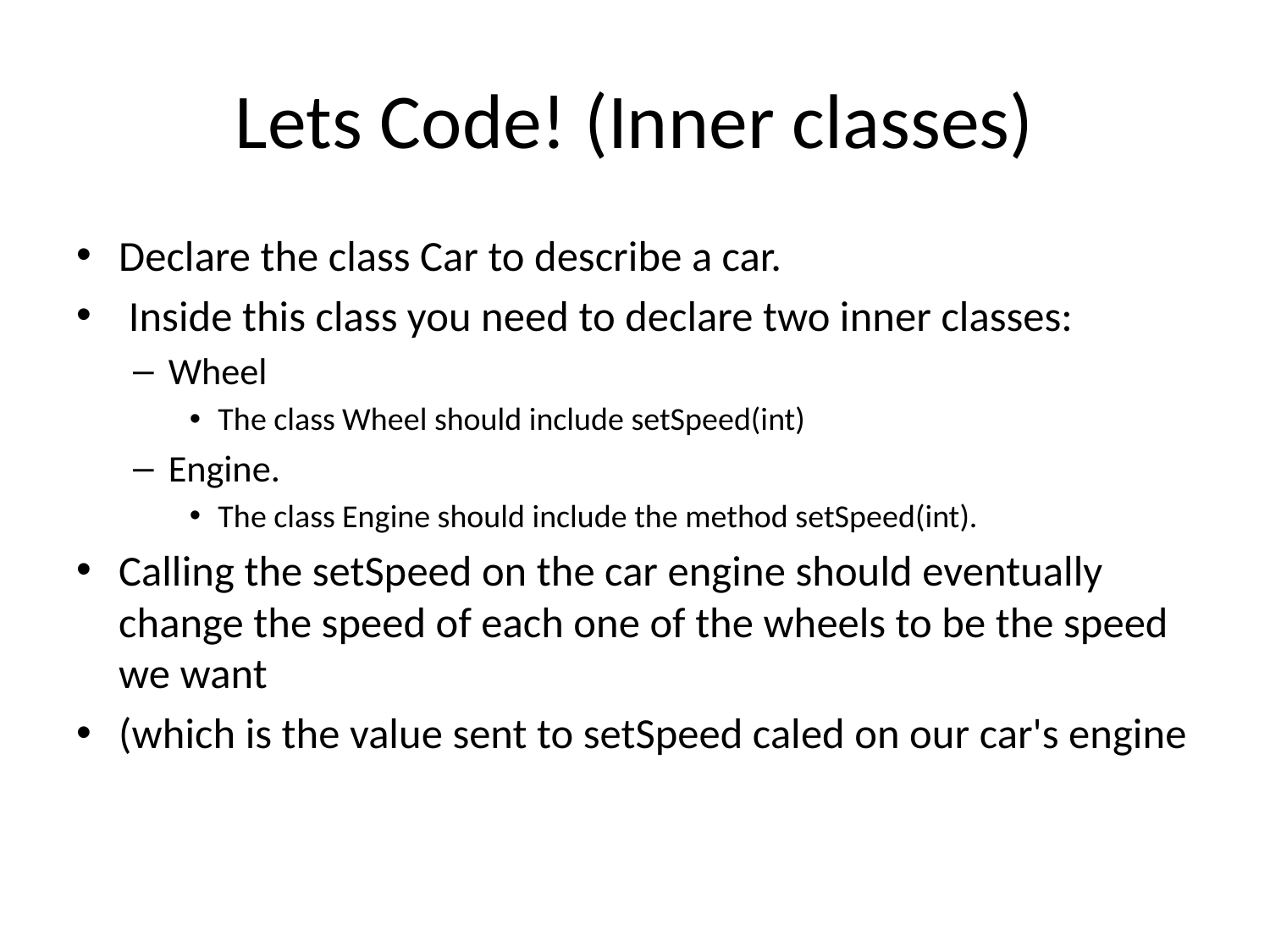

# Lets Code! (Inner classes)
Declare the class Car to describe a car.
 Inside this class you need to declare two inner classes:
Wheel
The class Wheel should include setSpeed(int)
Engine.
The class Engine should include the method setSpeed(int).
Calling the setSpeed on the car engine should eventually change the speed of each one of the wheels to be the speed we want
(which is the value sent to setSpeed caled on our car's engine